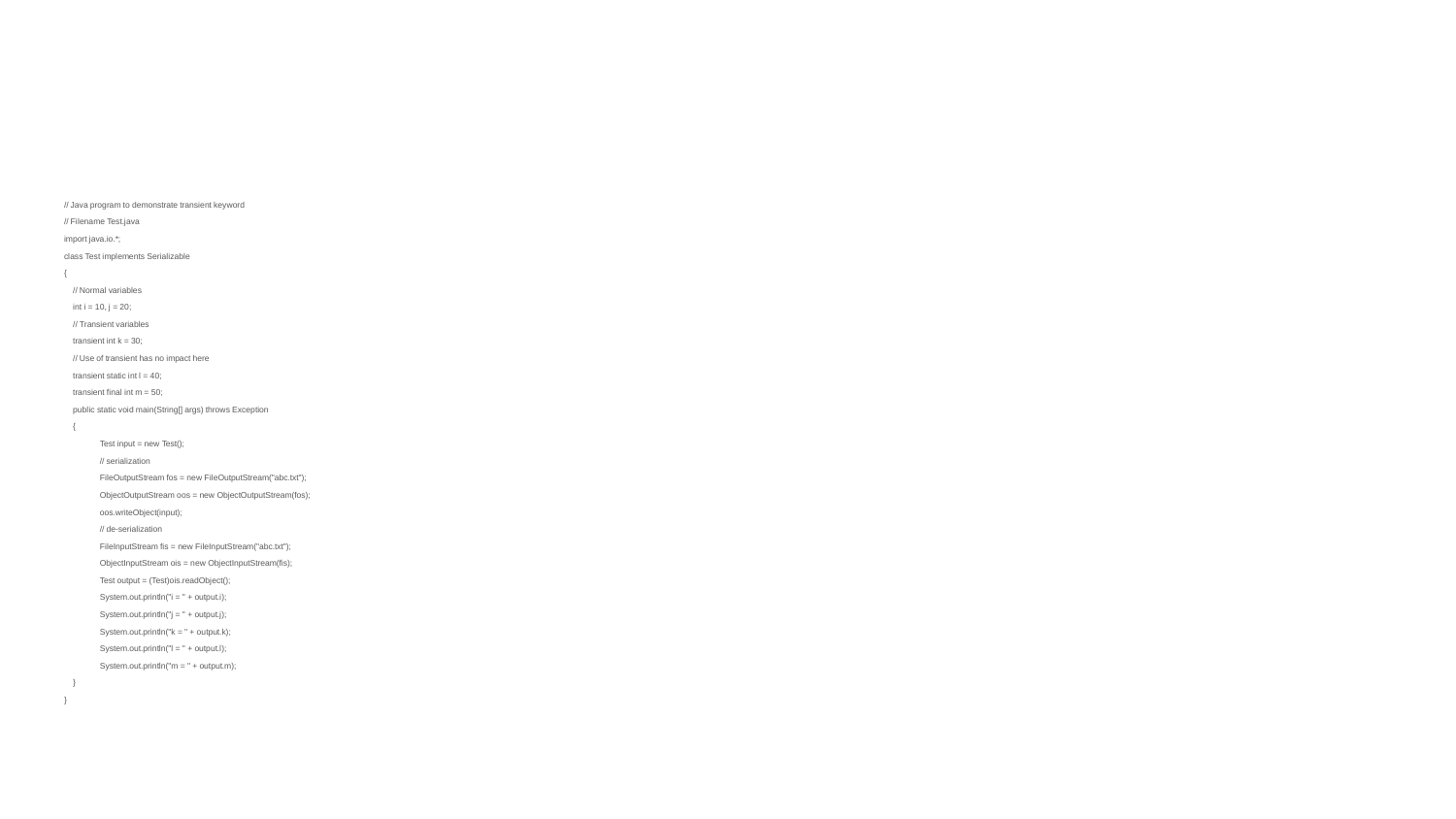

#
// Java program to demonstrate transient keyword
// Filename Test.java
import java.io.*;
class Test implements Serializable
{
    // Normal variables
    int i = 10, j = 20;
    // Transient variables
    transient int k = 30;
    // Use of transient has no impact here
    transient static int l = 40;
    transient final int m = 50;
    public static void main(String[] args) throws Exception
    {
   	 Test input = new Test();
   	 // serialization
   	 FileOutputStream fos = new FileOutputStream("abc.txt");
   	 ObjectOutputStream oos = new ObjectOutputStream(fos);
   	 oos.writeObject(input);
   	 // de-serialization
   	 FileInputStream fis = new FileInputStream("abc.txt");
   	 ObjectInputStream ois = new ObjectInputStream(fis);
   	 Test output = (Test)ois.readObject();
   	 System.out.println("i = " + output.i);
   	 System.out.println("j = " + output.j);
   	 System.out.println("k = " + output.k);
   	 System.out.println("l = " + output.l);
   	 System.out.println("m = " + output.m);
    }
}